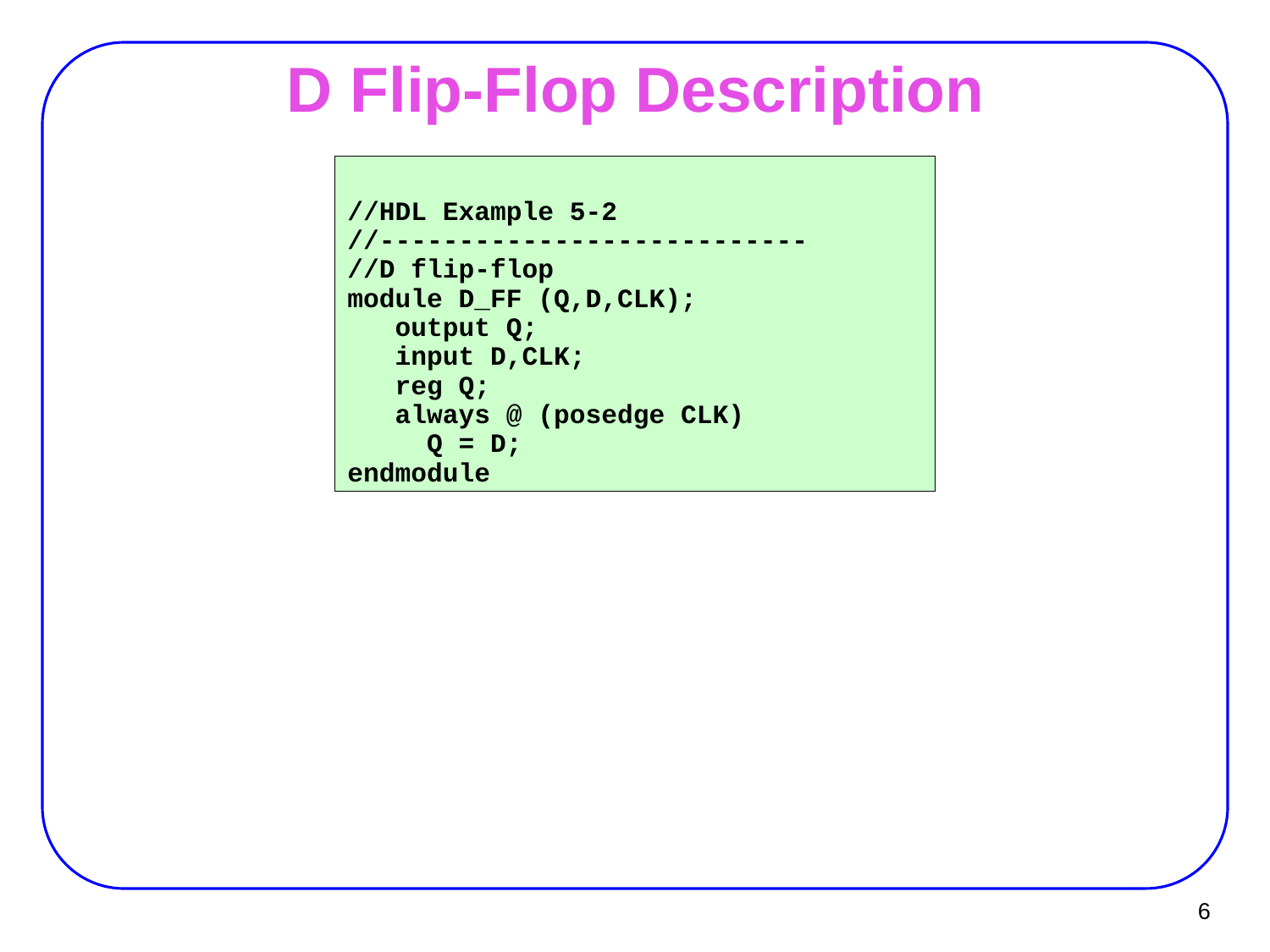

# D Flip-Flop Description

//HDL Example 5-2
//---------------------------
//D flip-flop
module D_FF (Q,D,CLK);
   output Q;
   input D,CLK;
   reg Q;
   always @ (posedge CLK)
     Q = D;
endmodule
6